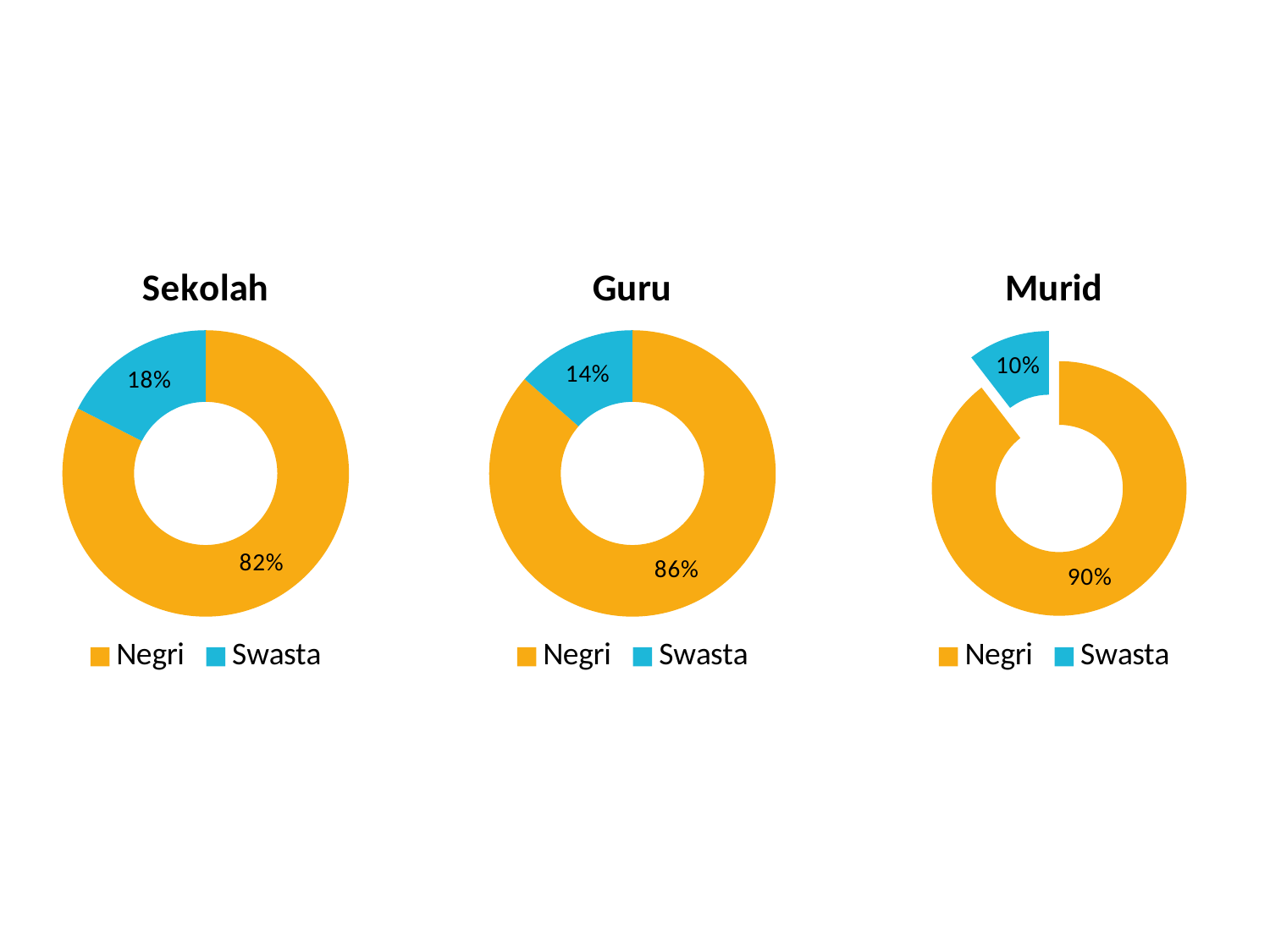

### Chart:

| Category | Sekolah |
|---|---|
| Negri | 245.0 |
| Swasta | 52.0 |

### Chart:

| Category | Guru |
|---|---|
| Negri | 3221.0 |
| Swasta | 505.0 |

### Chart:

| Category | Murid |
|---|---|
| Negri | 21034.0 |
| Swasta | 2451.0 |